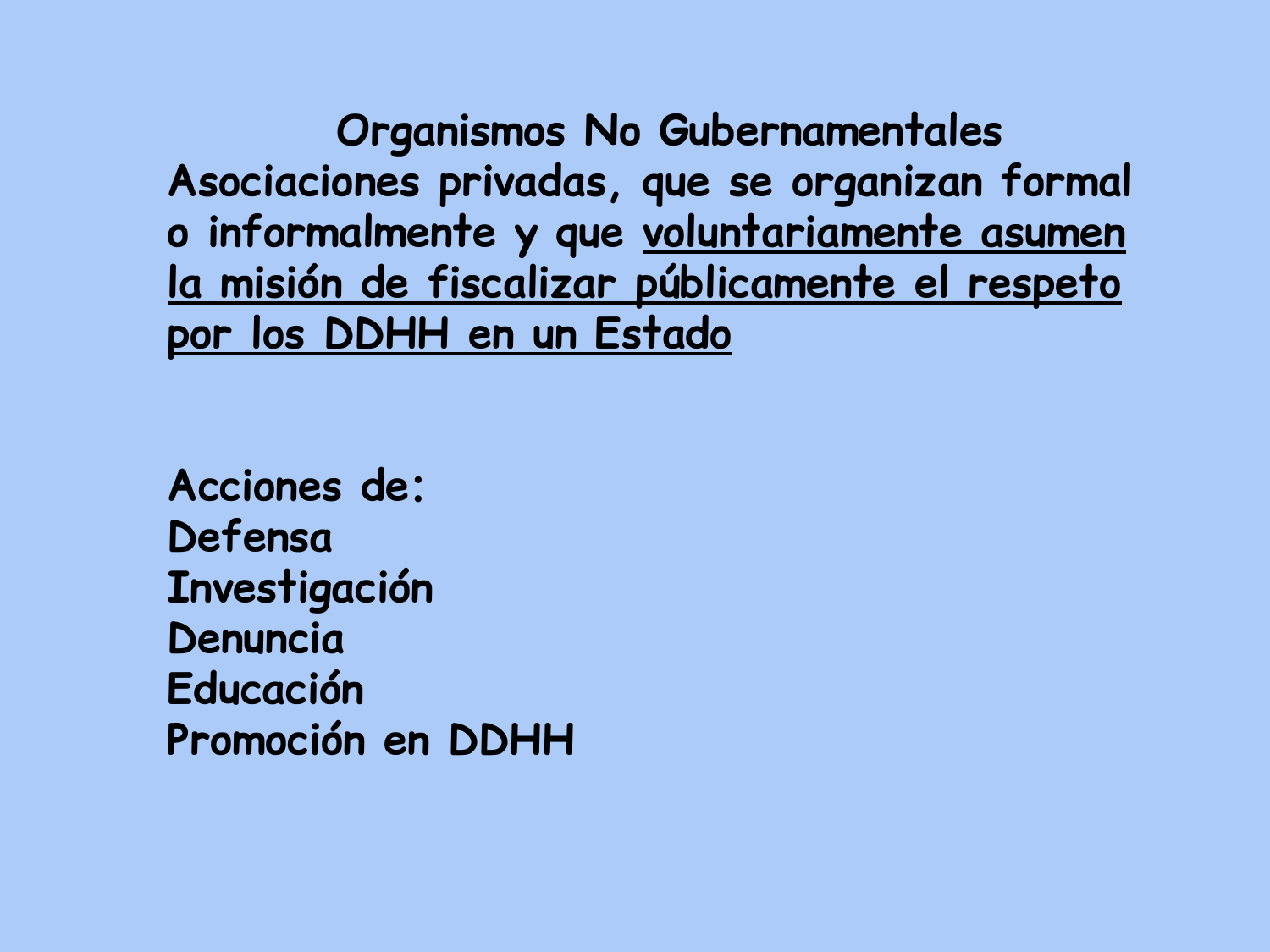

Organismos No Gubernamentales
Asociaciones privadas, que se organizan formal o informalmente y que voluntariamente asumen la misión de fiscalizar públicamente el respeto por los DDHH en un Estado

Acciones de:
Defensa
Investigación
Denuncia
Educación
Promoción en DDHH